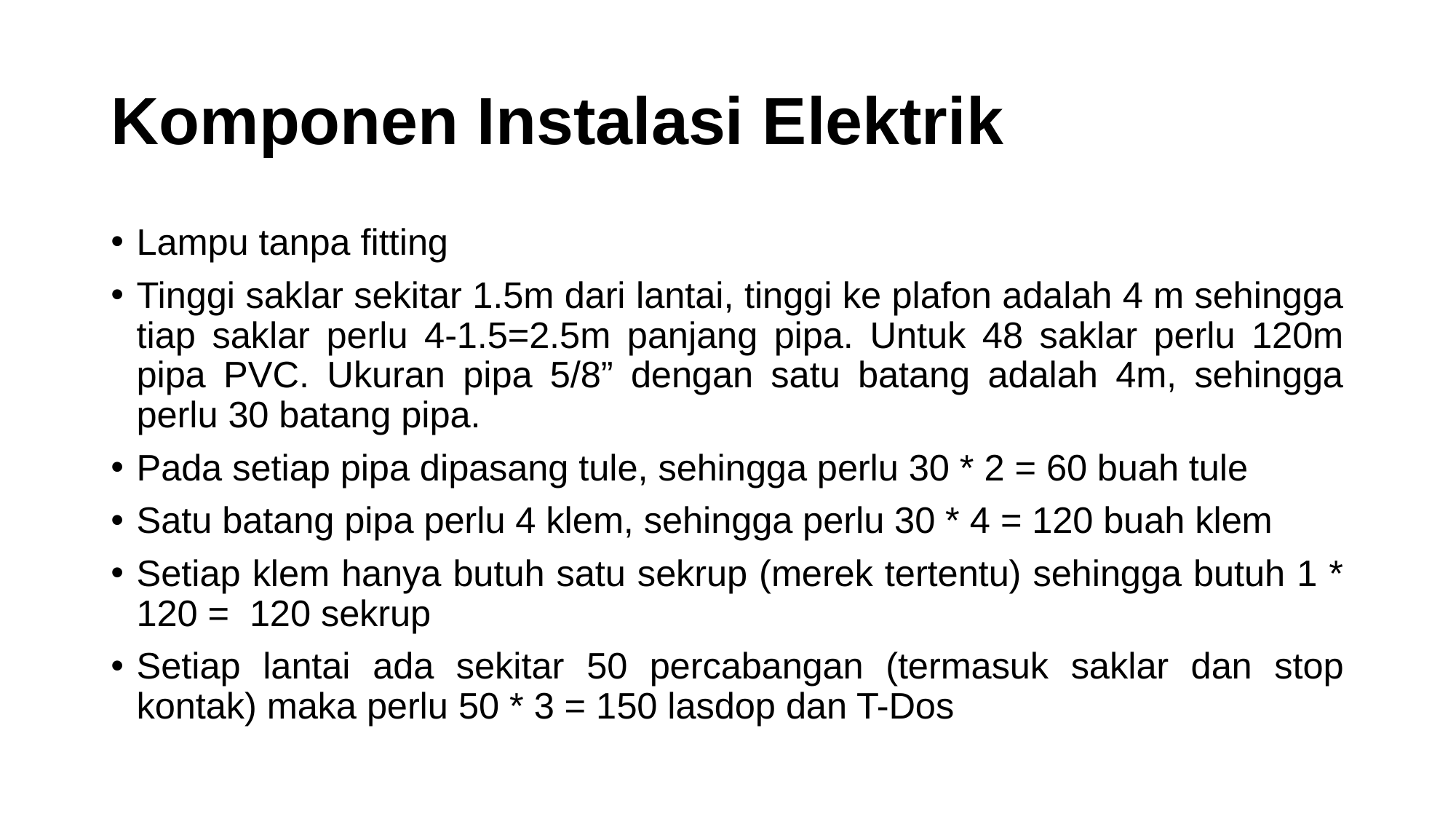

# Komponen Instalasi Elektrik
Lampu tanpa fitting
Tinggi saklar sekitar 1.5m dari lantai, tinggi ke plafon adalah 4 m sehingga tiap saklar perlu 4-1.5=2.5m panjang pipa. Untuk 48 saklar perlu 120m pipa PVC. Ukuran pipa 5/8” dengan satu batang adalah 4m, sehingga perlu 30 batang pipa.
Pada setiap pipa dipasang tule, sehingga perlu 30 * 2 = 60 buah tule
Satu batang pipa perlu 4 klem, sehingga perlu 30 * 4 = 120 buah klem
Setiap klem hanya butuh satu sekrup (merek tertentu) sehingga butuh 1 * 120 =  120 sekrup
Setiap lantai ada sekitar 50 percabangan (termasuk saklar dan stop kontak) maka perlu 50 * 3 = 150 lasdop dan T-Dos